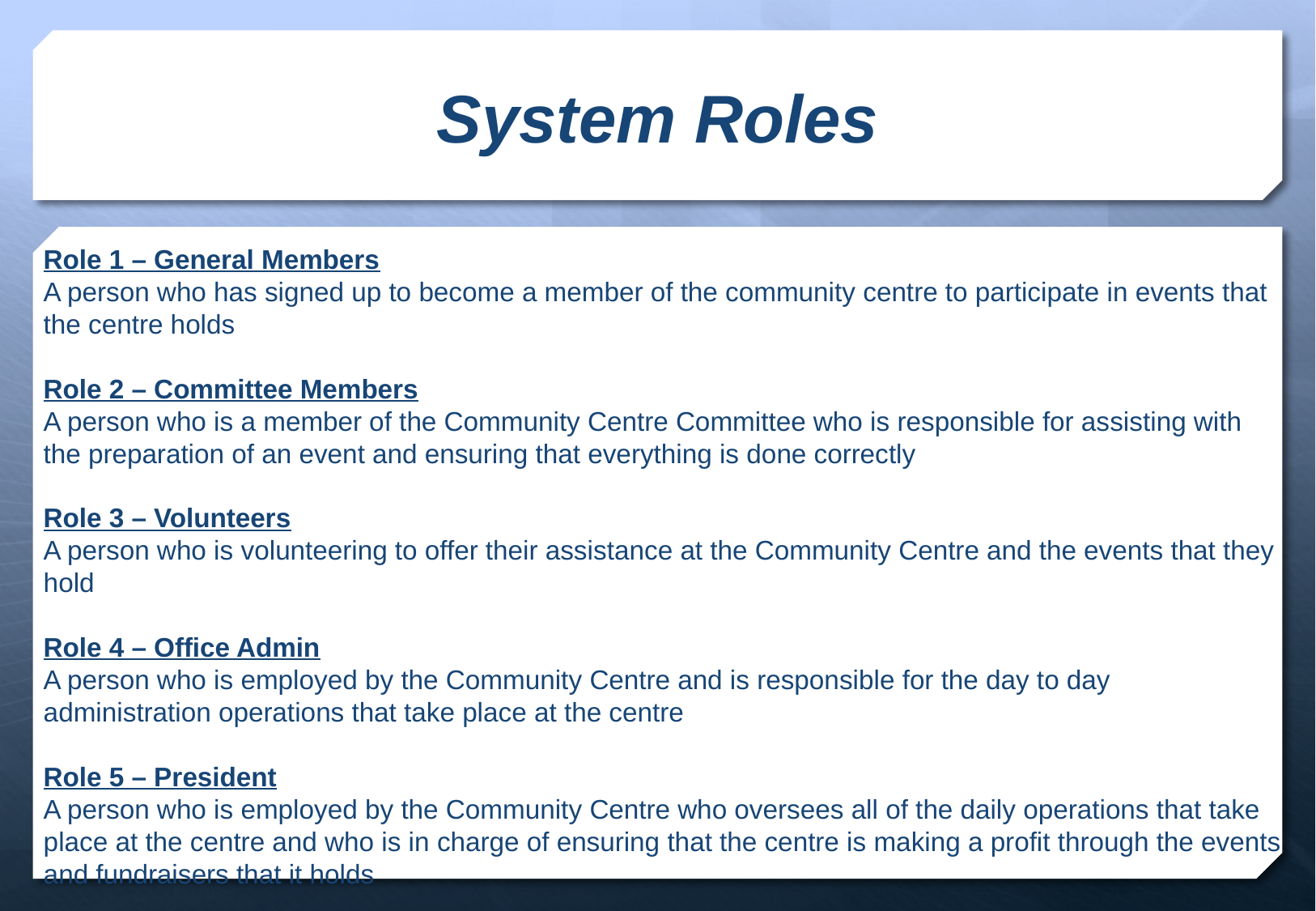

System Roles
Role 1 – General Members
A person who has signed up to become a member of the community centre to participate in events that the centre holds

Role 2 – Committee Members
A person who is a member of the Community Centre Committee who is responsible for assisting with the preparation of an event and ensuring that everything is done correctly

Role 3 – Volunteers
A person who is volunteering to offer their assistance at the Community Centre and the events that they hold

Role 4 – Office Admin
A person who is employed by the Community Centre and is responsible for the day to day administration operations that take place at the centre

Role 5 – President
A person who is employed by the Community Centre who oversees all of the daily operations that take place at the centre and who is in charge of ensuring that the centre is making a profit through the events and fundraisers that it holds